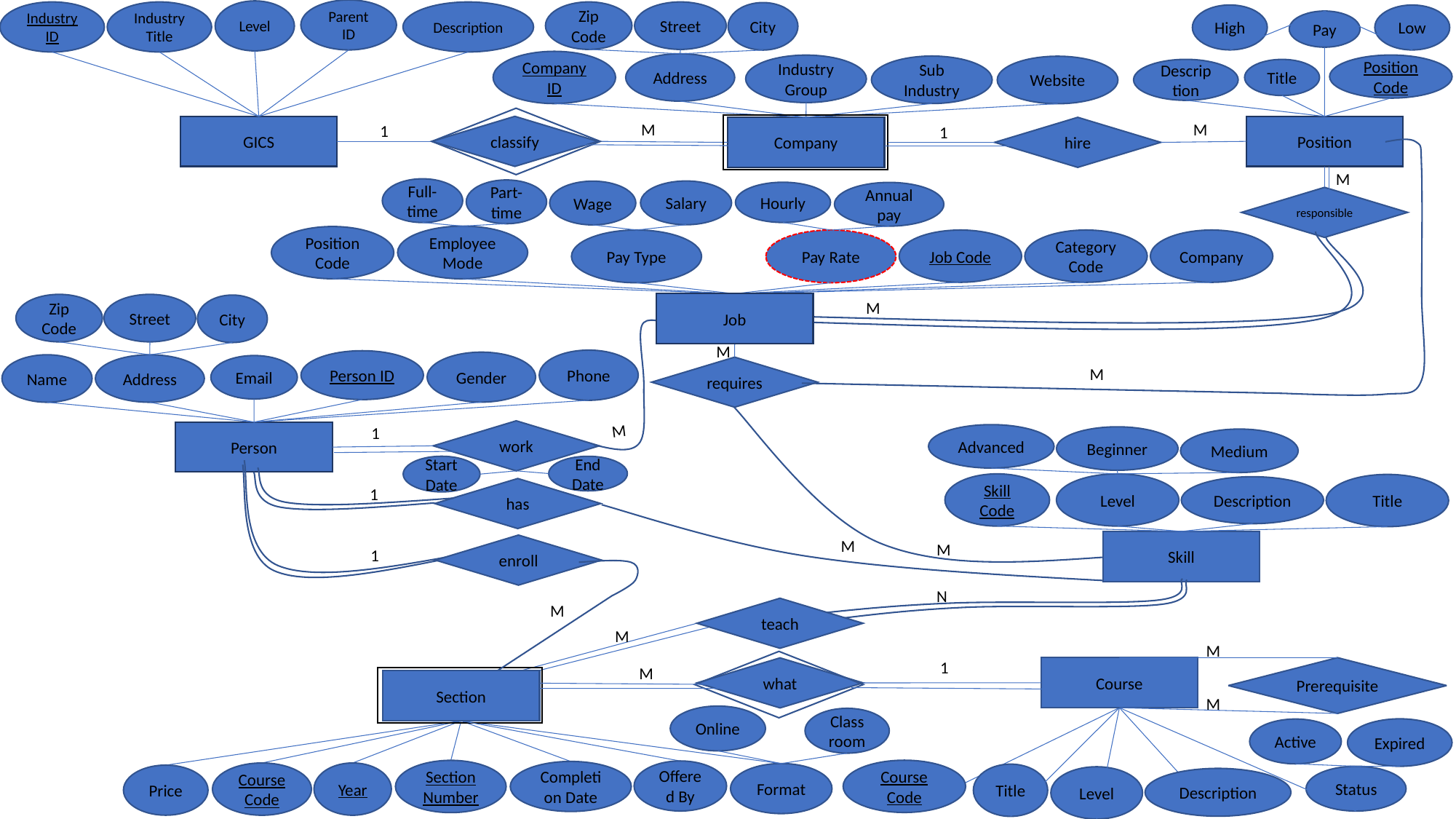

Parent ID
Level
Industry ID
Industry Title
Zip Code
Street
Description
City
High
Low
Pay
Company ID
Address
Position Code
Industry Group
Sub Industry
Website
Description
Title

M
M
1

GICS
classify
1
Position
Company
hire

M
Full-time
Part-time
Salary
Wage
Hourly
Annual pay
responsible
EmployeeMode
Position Code
Pay Type
Pay Rate
Job Code
Category Code
Company

M
Job
Zip Code
Street
City

M
Phone
Person ID
Gender
Name
Address
Email
requires
M
M
1
work
Person

Advanced
Beginner
Medium
Start Date
End Date

Skill Code
Level
Title
Description
has
1

M
Skill
M
enroll
1

N
M
teach
M
M

1
M
Prerequisite
Course
what

Section
M
Online
Classroom
Expired
Active
Course Code
Section Number
Offered By
Completion Date
Course Code
Year
Format
Title
Price
Status
Level
Description